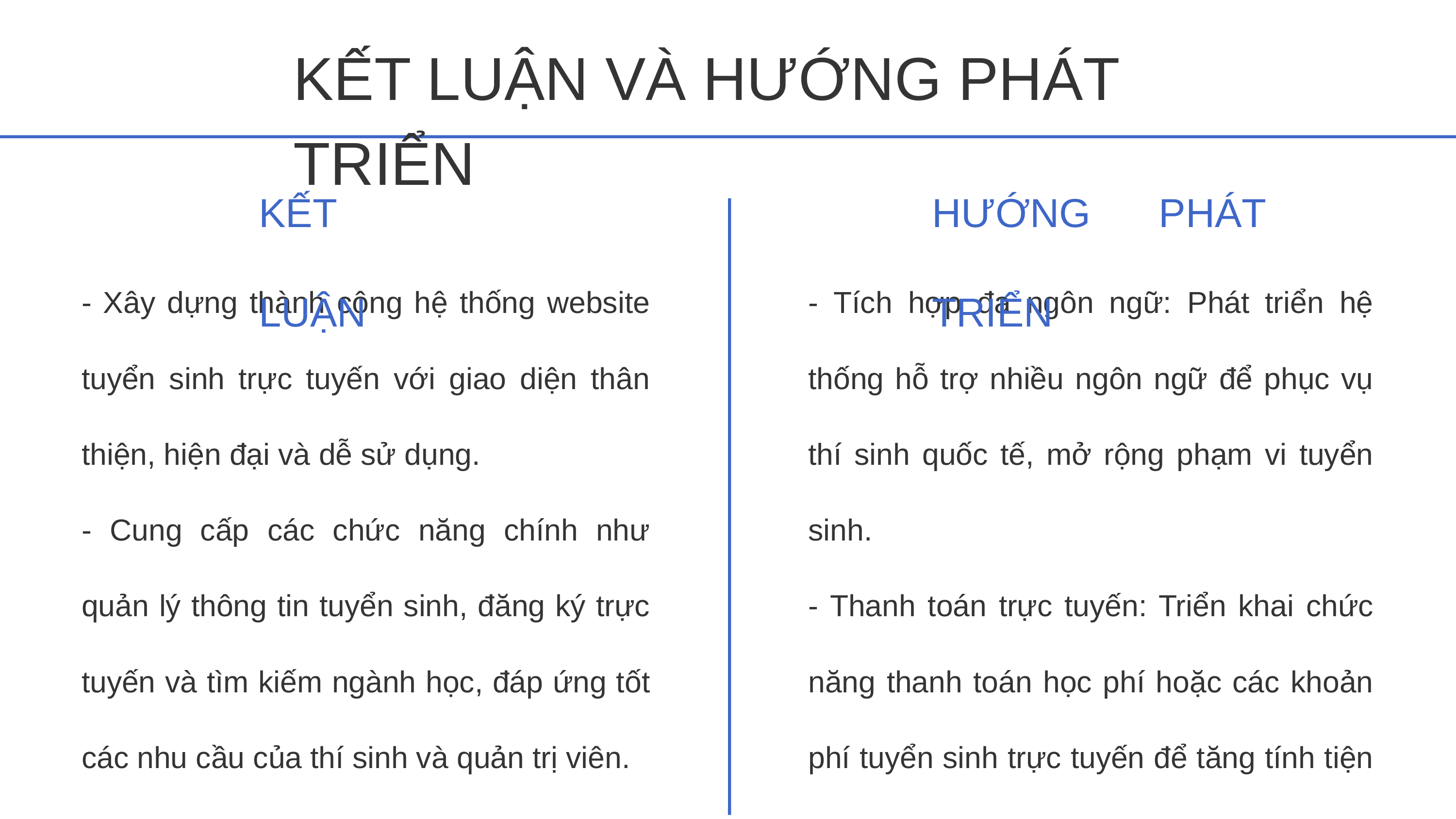

KẾT LUẬN VÀ HƯỚNG PHÁT TRIỂN
KẾT LUẬN
HƯỚNG PHÁT TRIỂN

- Xây dựng thành công hệ thống website tuyển sinh trực tuyến với giao diện thân thiện, hiện đại và dễ sử dụng.
- Cung cấp các chức năng chính như quản lý thông tin tuyển sinh, đăng ký trực tuyến và tìm kiếm ngành học, đáp ứng tốt các nhu cầu của thí sinh và quản trị viên.
- Tích hợp đa ngôn ngữ: Phát triển hệ thống hỗ trợ nhiều ngôn ngữ để phục vụ thí sinh quốc tế, mở rộng phạm vi tuyển sinh.
- Thanh toán trực tuyến: Triển khai chức năng thanh toán học phí hoặc các khoản phí tuyển sinh trực tuyến để tăng tính tiện lợi.